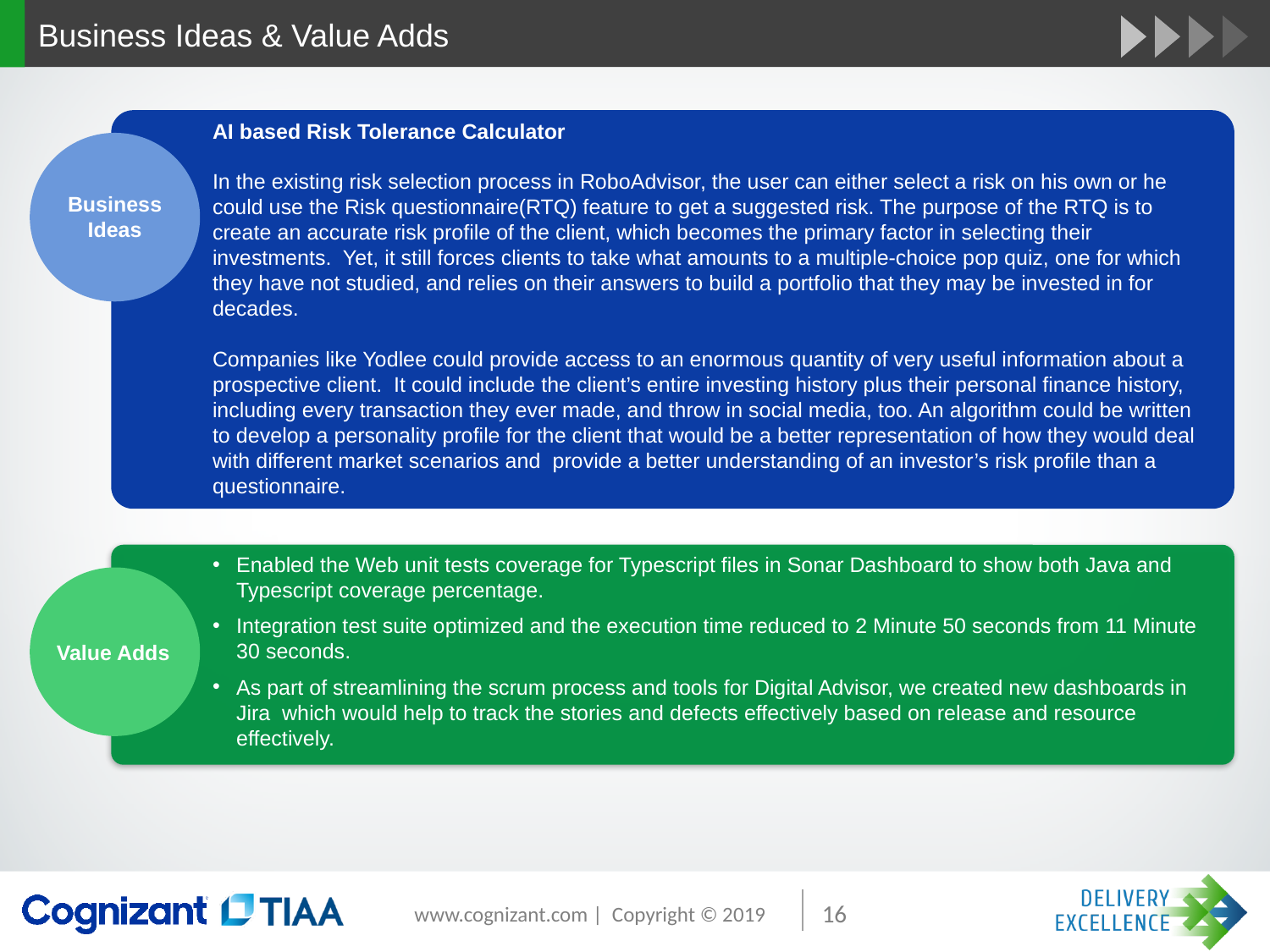

# Business Ideas & Value Adds

AI based Risk Tolerance Calculator

In the existing risk selection process in RoboAdvisor, the user can either select a risk on his own or he could use the Risk questionnaire(RTQ) feature to get a suggested risk. The purpose of the RTQ is to create an accurate risk profile of the client, which becomes the primary factor in selecting their investments.  Yet, it still forces clients to take what amounts to a multiple-choice pop quiz, one for which they have not studied, and relies on their answers to build a portfolio that they may be invested in for decades.

Companies like Yodlee could provide access to an enormous quantity of very useful information about a prospective client.  It could include the client’s entire investing history plus their personal finance history, including every transaction they ever made, and throw in social media, too. An algorithm could be written to develop a personality profile for the client that would be a better representation of how they would deal with different market scenarios and  provide a better understanding of an investor’s risk profile than a questionnaire.

Business Ideas

Enabled the Web unit tests coverage for Typescript files in Sonar Dashboard to show both Java and Typescript coverage percentage.
Integration test suite optimized and the execution time reduced to 2 Minute 50 seconds from 11 Minute 30 seconds.
As part of streamlining the scrum process and tools for Digital Advisor, we created new dashboards in Jira  which would help to track the stories and defects effectively based on release and resource effectively.

Value Adds